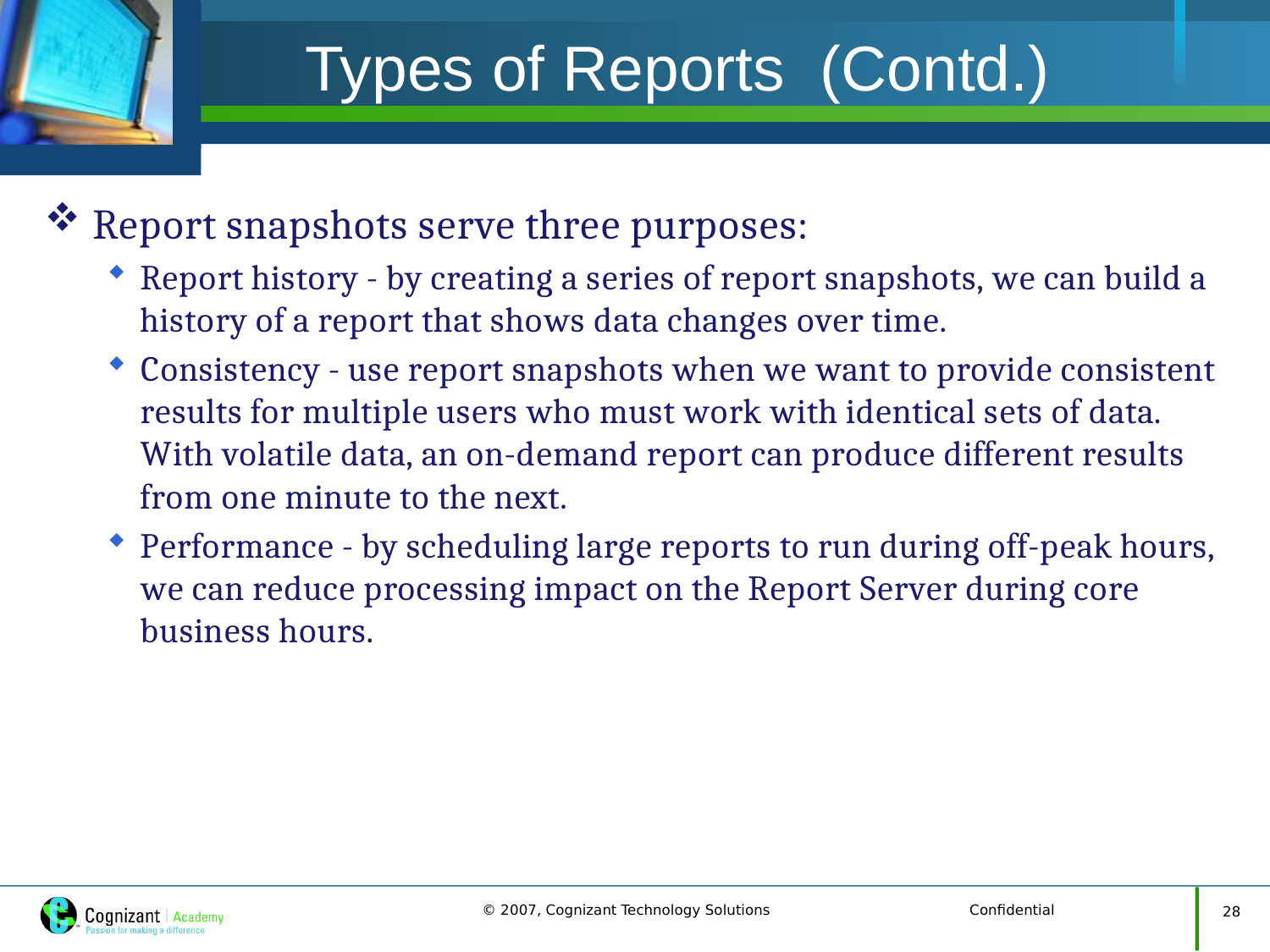

# Types of Reports  (Contd.)
Report snapshots serve three purposes:
Report history - by creating a series of report snapshots, we can build a history of a report that shows data changes over time.
Consistency - use report snapshots when we want to provide consistent results for multiple users who must work with identical sets of data. With volatile data, an on-demand report can produce different results from one minute to the next.
Performance - by scheduling large reports to run during off-peak hours, we can reduce processing impact on the Report Server during core business hours.
28